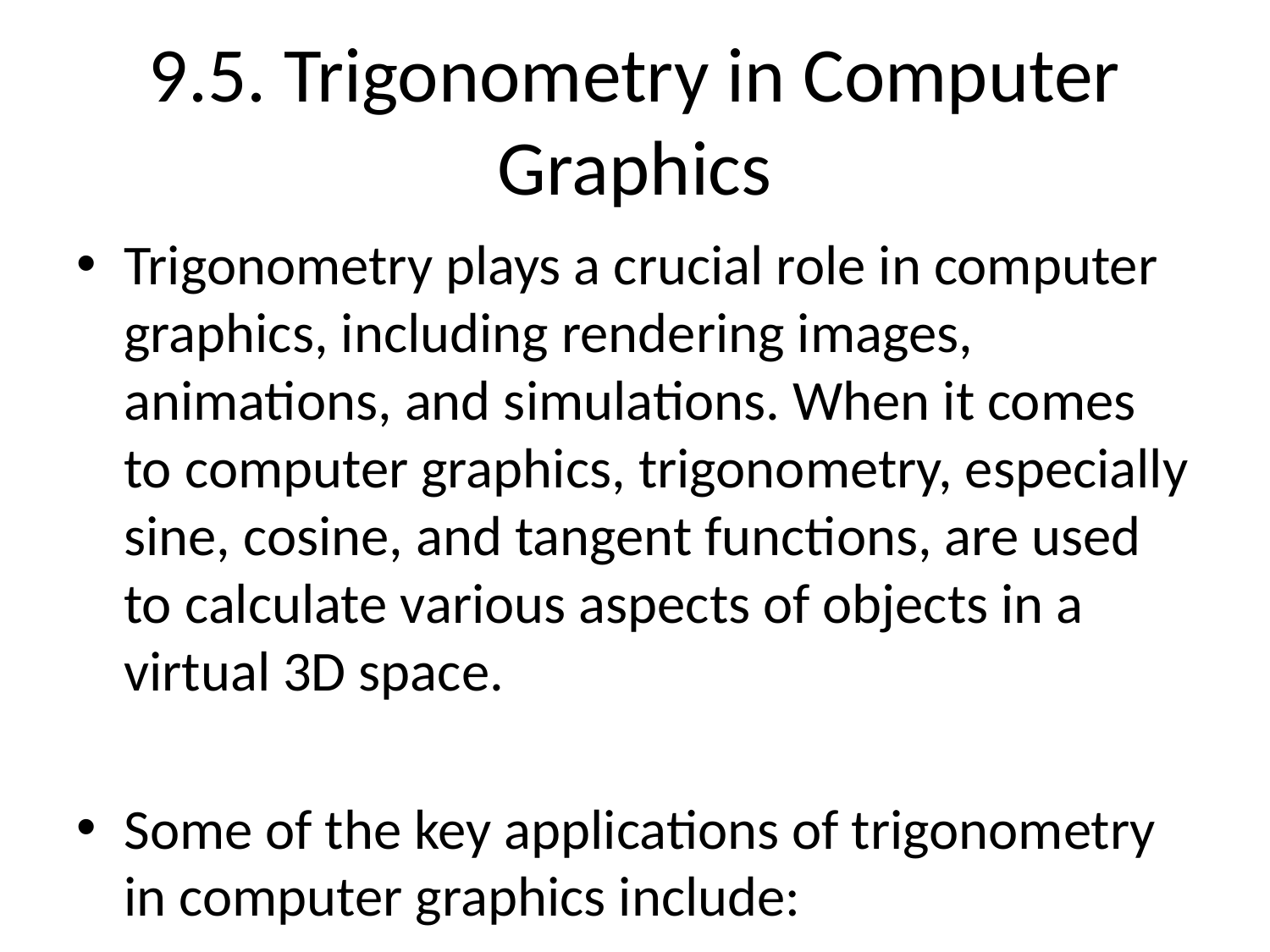

# 9.5. Trigonometry in Computer Graphics
Trigonometry plays a crucial role in computer graphics, including rendering images, animations, and simulations. When it comes to computer graphics, trigonometry, especially sine, cosine, and tangent functions, are used to calculate various aspects of objects in a virtual 3D space.

Some of the key applications of trigonometry in computer graphics include:

1. **Rotation**: Trigonometric functions are used to rotate objects in 2D and 3D space. By calculating the sine and cosine of an angle, graphics software can determine how an object should be rotated on the screen.

2. **Camera Projection**: Trigonometry is essential in determining how the camera in a 3D environment should project a 3D scene onto a 2D screen. This involves using trigonometric functions to calculate the field of view, aspect ratio, and perspective.

3. **Lighting and Shading**: Trigonometry is used to calculate lighting effects like shadows, highlights, and reflections in a virtual scene. By using the angles between light sources, surfaces, and the viewer, graphics software can determine how light interacts with objects.

4. **Animation**: Trigonometry is used to create smooth animations by interpolating between keyframes. Functions like sine and cosine are often used to calculate the movement of objects over time to create realistic animations.

5. **Texture Mapping**: Trigonometry is used to map textures onto 3D objects in a way that they appear realistic and coherent with the geometry of the object. This involves calculating how textures should be distorted and applied onto the surfaces of the object.

Overall, understanding trigonometry is essential for developers and artists working in computer graphics as it enables them to create realistic and visually appealing virtual environments. From basic transformations to complex lighting effects, trigonometry forms the backbone of many algorithms used in modern graphics software.